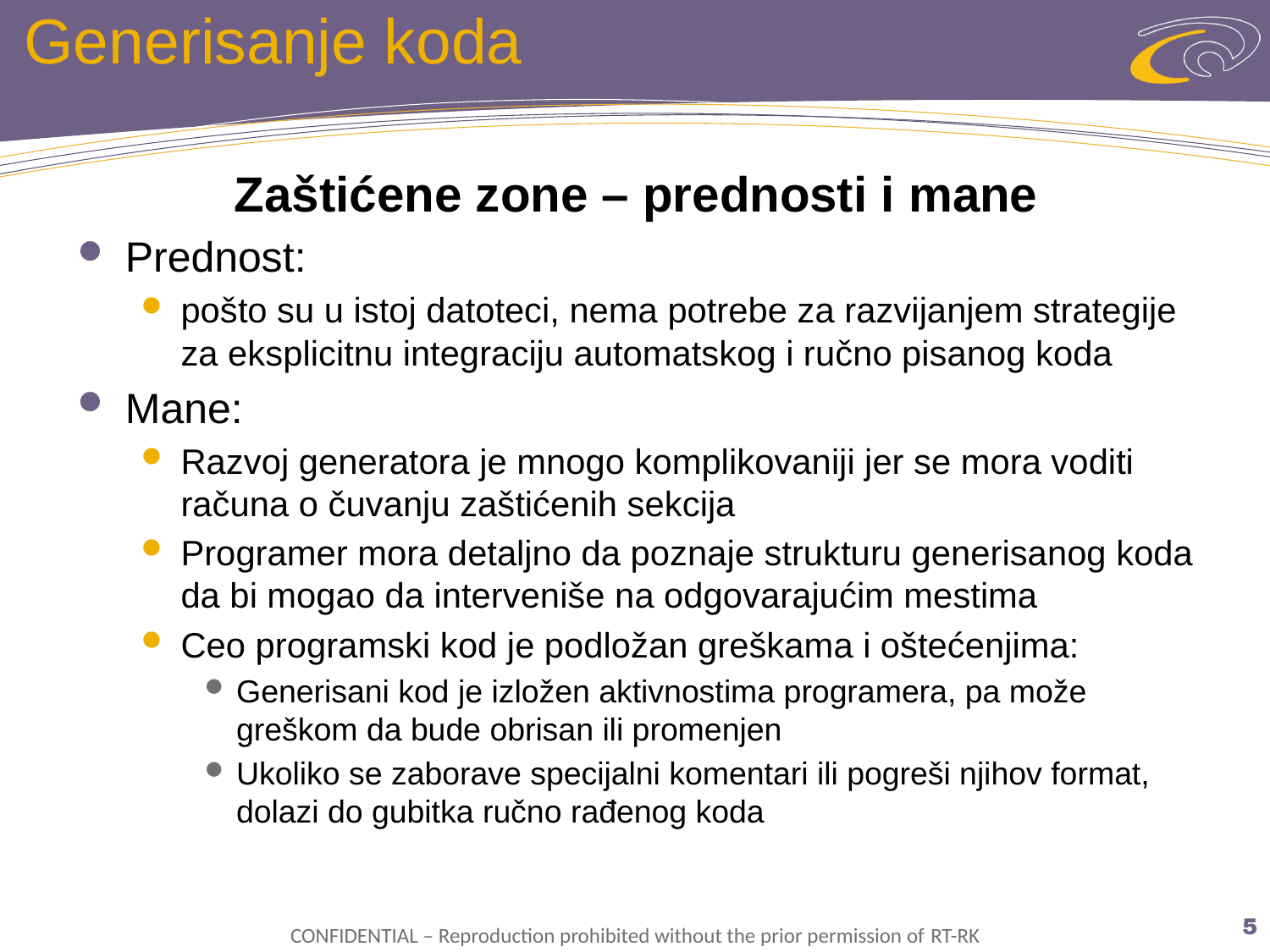

# Generisanje koda
Zaštićene zone – prednosti i mane
Prednost:
pošto su u istoj datoteci, nema potrebe za razvijanjem strategije za eksplicitnu integraciju automatskog i ručno pisanog koda
Mane:
Razvoj generatora je mnogo komplikovaniji jer se mora voditi računa o čuvanju zaštićenih sekcija
Programer mora detaljno da poznaje strukturu generisanog koda da bi mogao da interveniše na odgovarajućim mestima
Ceo programski kod je podložan greškama i oštećenjima:
Generisani kod je izložen aktivnostima programera, pa može greškom da bude obrisan ili promenjen
Ukoliko se zaborave specijalni komentari ili pogreši njihov format, dolazi do gubitka ručno rađenog koda